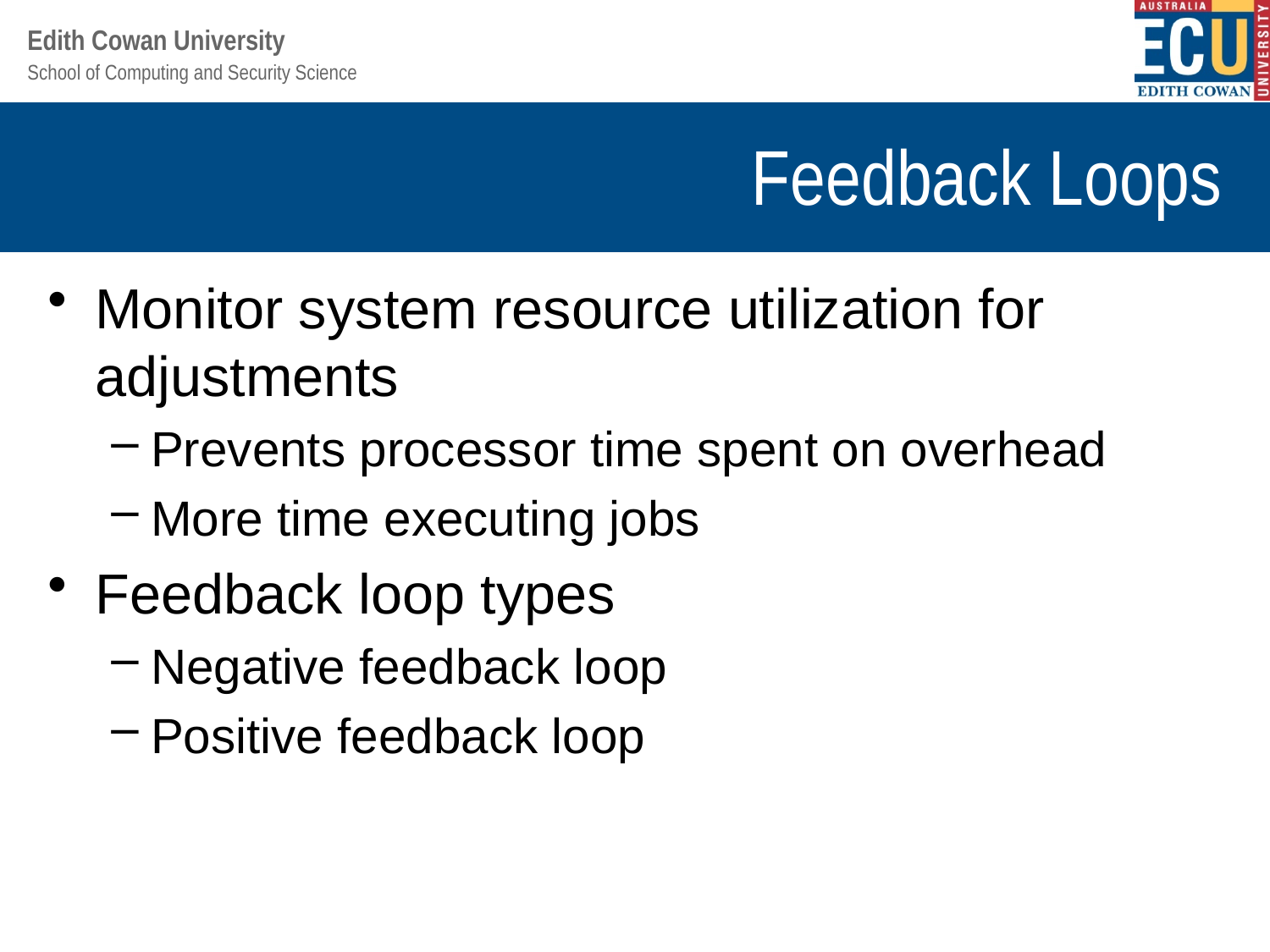

# Feedback Loops
Monitor system resource utilization for adjustments
Prevents processor time spent on overhead
More time executing jobs
Feedback loop types
Negative feedback loop
Positive feedback loop